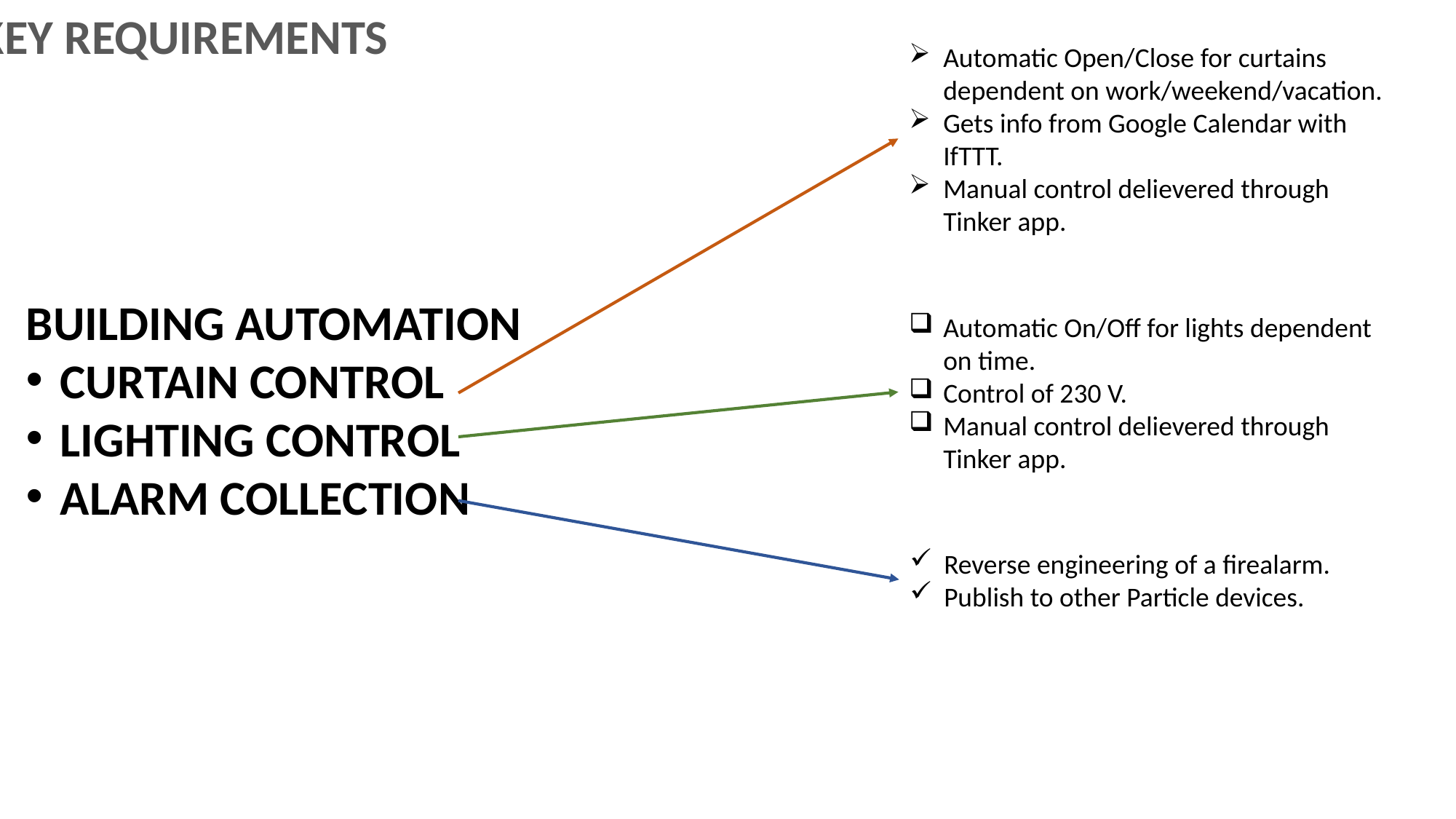

Key Requirements
Automatic Open/Close for curtains dependent on work/weekend/vacation.
Gets info from Google Calendar with IfTTT.
Manual control delievered through Tinker app.
Building Automation
Curtain Control
Lighting Control
Alarm Collection
Automatic On/Off for lights dependent on time.
Control of 230 V.
Manual control delievered through Tinker app.
Reverse engineering of a firealarm.
Publish to other Particle devices.